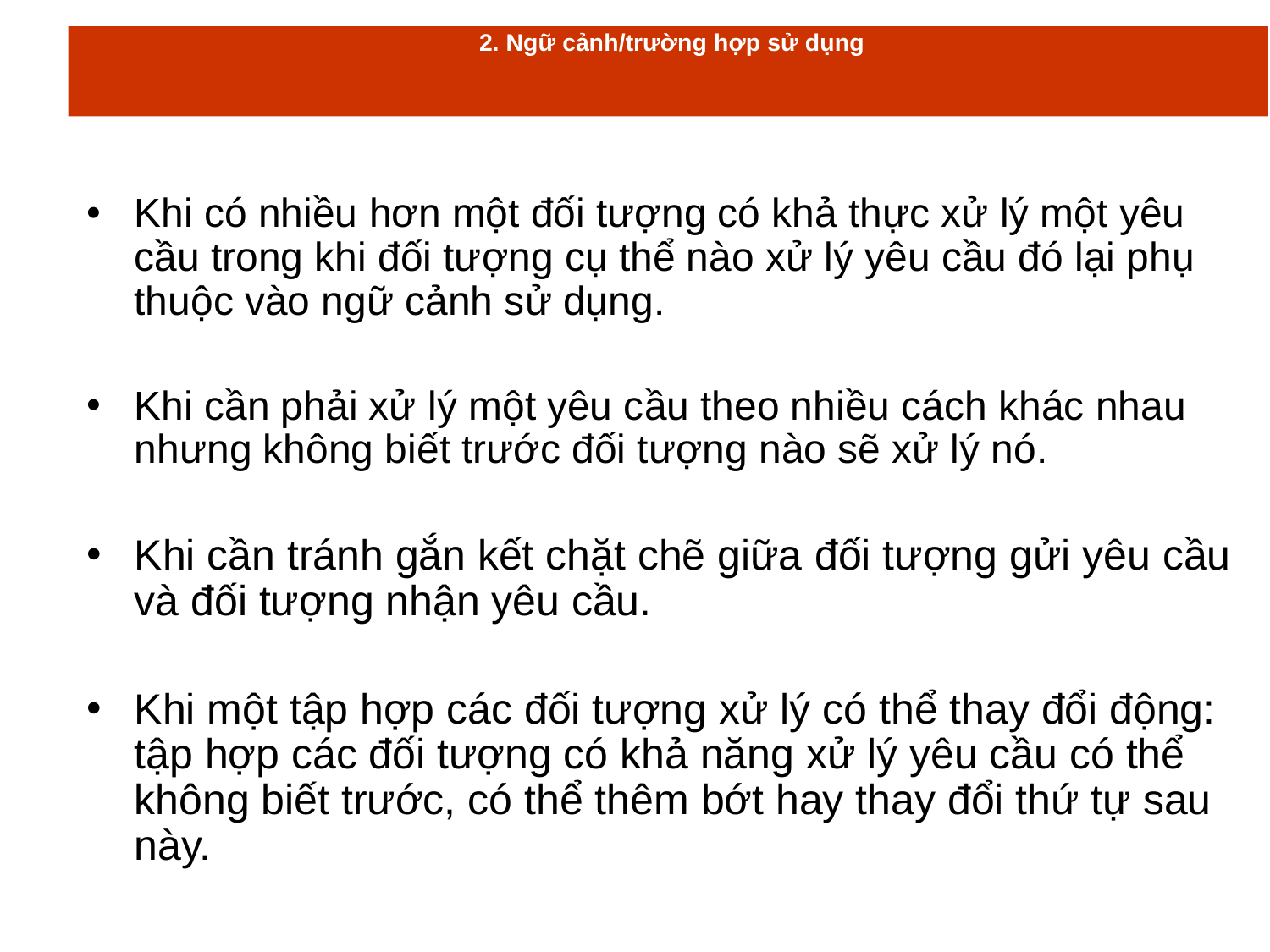

# 2. Ngữ cảnh/trường hợp sử dụng

Khi có nhiều hơn một đối tượng có khả thực xử lý một yêu cầu trong khi đối tượng cụ thể nào xử lý yêu cầu đó lại phụ thuộc vào ngữ cảnh sử dụng.

Khi cần phải xử lý một yêu cầu theo nhiều cách khác nhau nhưng không biết trước đối tượng nào sẽ xử lý nó.

Khi cần tránh gắn kết chặt chẽ giữa đối tượng gửi yêu cầu và đối tượng nhận yêu cầu.

Khi một tập hợp các đối tượng xử lý có thể thay đổi động: tập hợp các đối tượng có khả năng xử lý yêu cầu có thể không biết trước, có thể thêm bớt hay thay đổi thứ tự sau này.